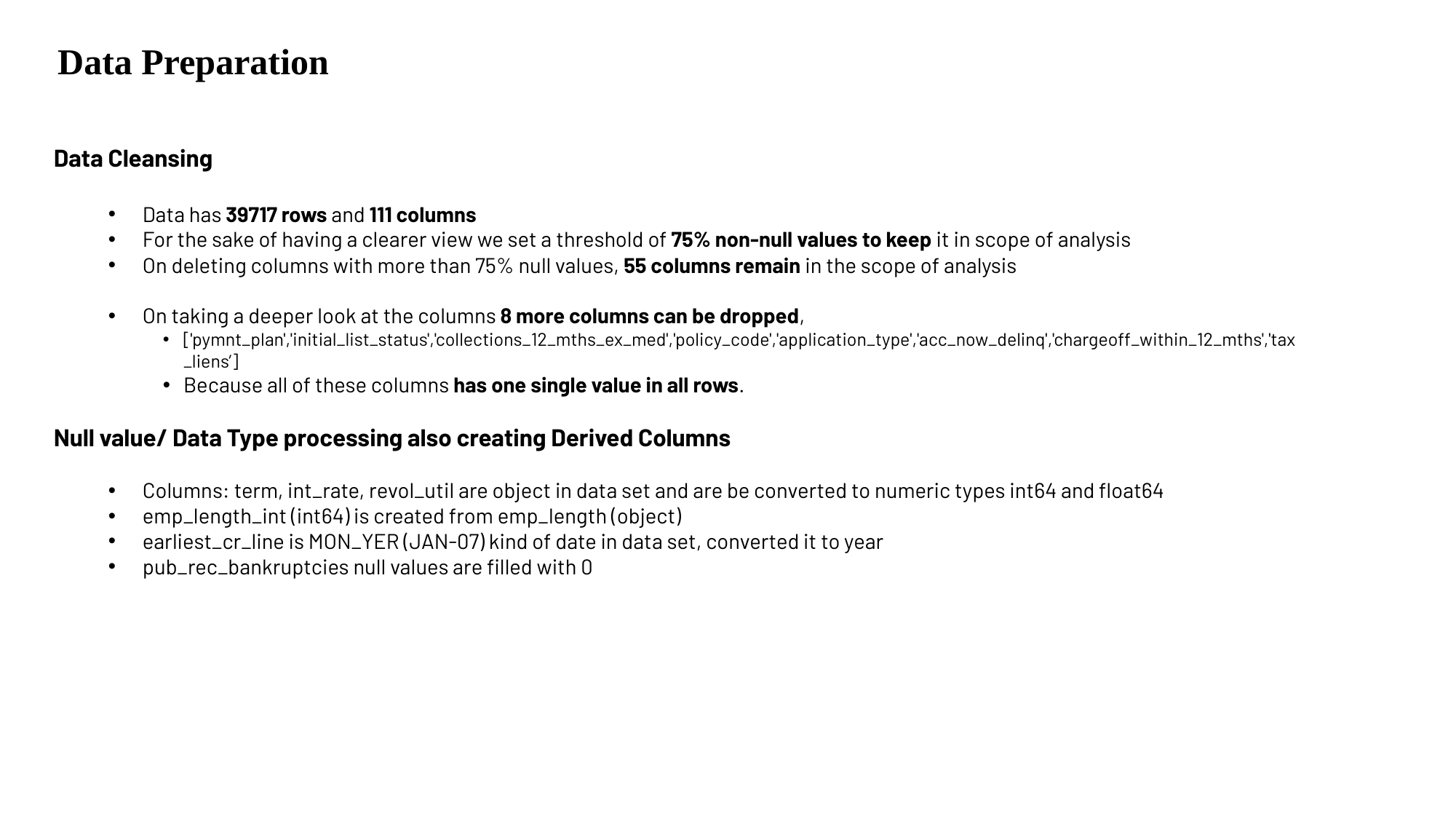

Data Preparation
Data Cleansing

Data has 39717 rows and 111 columns
For the sake of having a clearer view we set a threshold of 75% non-null values to keep it in scope of analysis
On deleting columns with more than 75% null values, 55 columns remain in the scope of analysis

On taking a deeper look at the columns 8 more columns can be dropped,
['pymnt_plan','initial_list_status','collections_12_mths_ex_med','policy_code','application_type','acc_now_delinq','chargeoff_within_12_mths','tax_liens’]
Because all of these columns has one single value in all rows.

Null value/ Data Type processing also creating Derived Columns

Columns: term, int_rate, revol_util are object in data set and are be converted to numeric types int64 and float64
emp_length_int (int64) is created from emp_length (object)
earliest_cr_line is MON_YER (JAN-07) kind of date in data set, converted it to year
pub_rec_bankruptcies null values are filled with 0